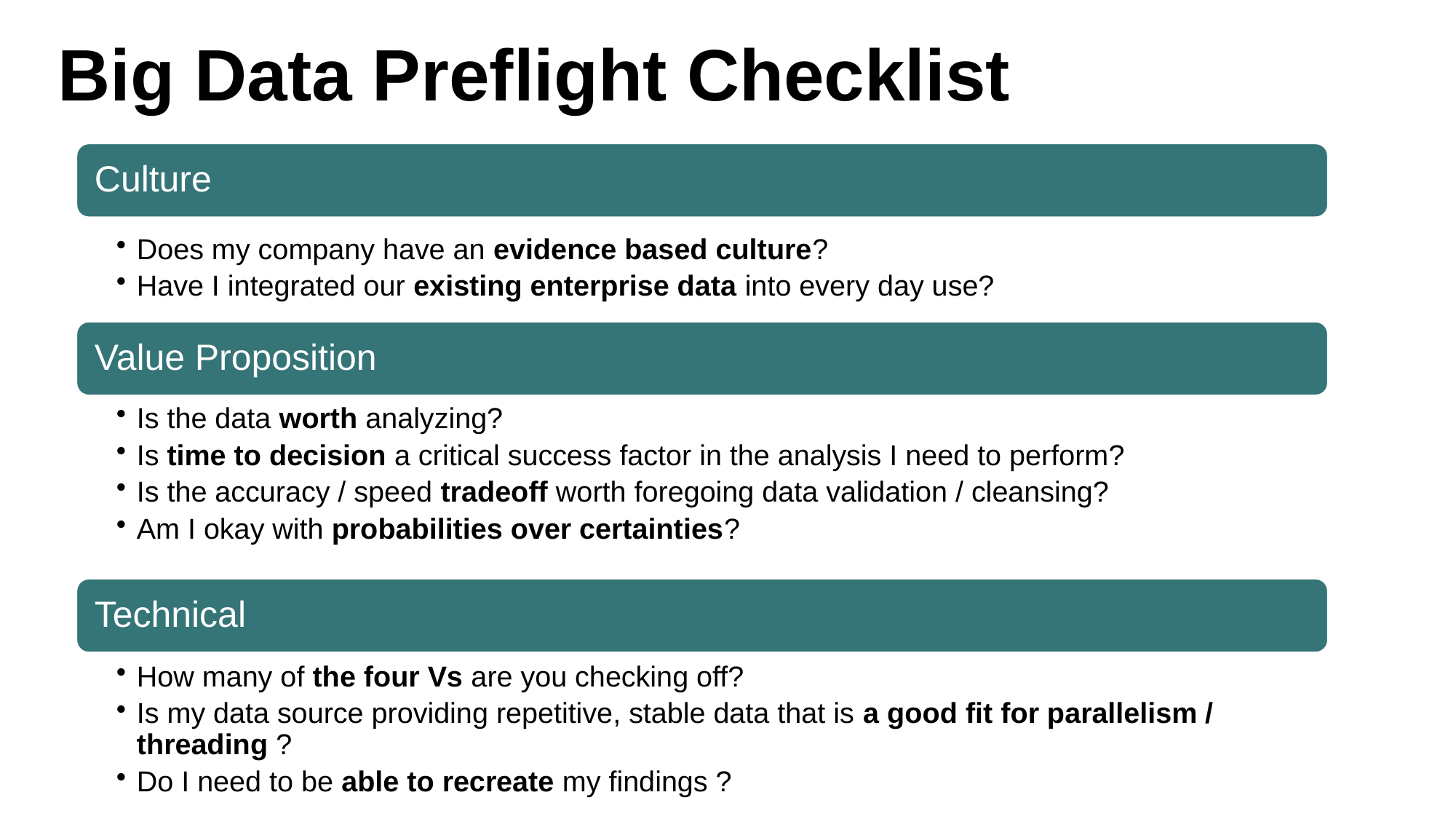

# Big Data Preflight Checklist
Culture
Does my company have an evidence based culture?
Have I integrated our existing enterprise data into every day use?
Value Proposition

Is the data worth analyzing?
Is time to decision a critical success factor in the analysis I need to perform?
Is the accuracy / speed tradeoff worth foregoing data validation / cleansing?
Am I okay with probabilities over certainties?
Technical
How many of the four Vs are you checking off?
Is my data source providing repetitive, stable data that is a good fit for parallelism / threading ?
Do I need to be able to recreate my findings ?